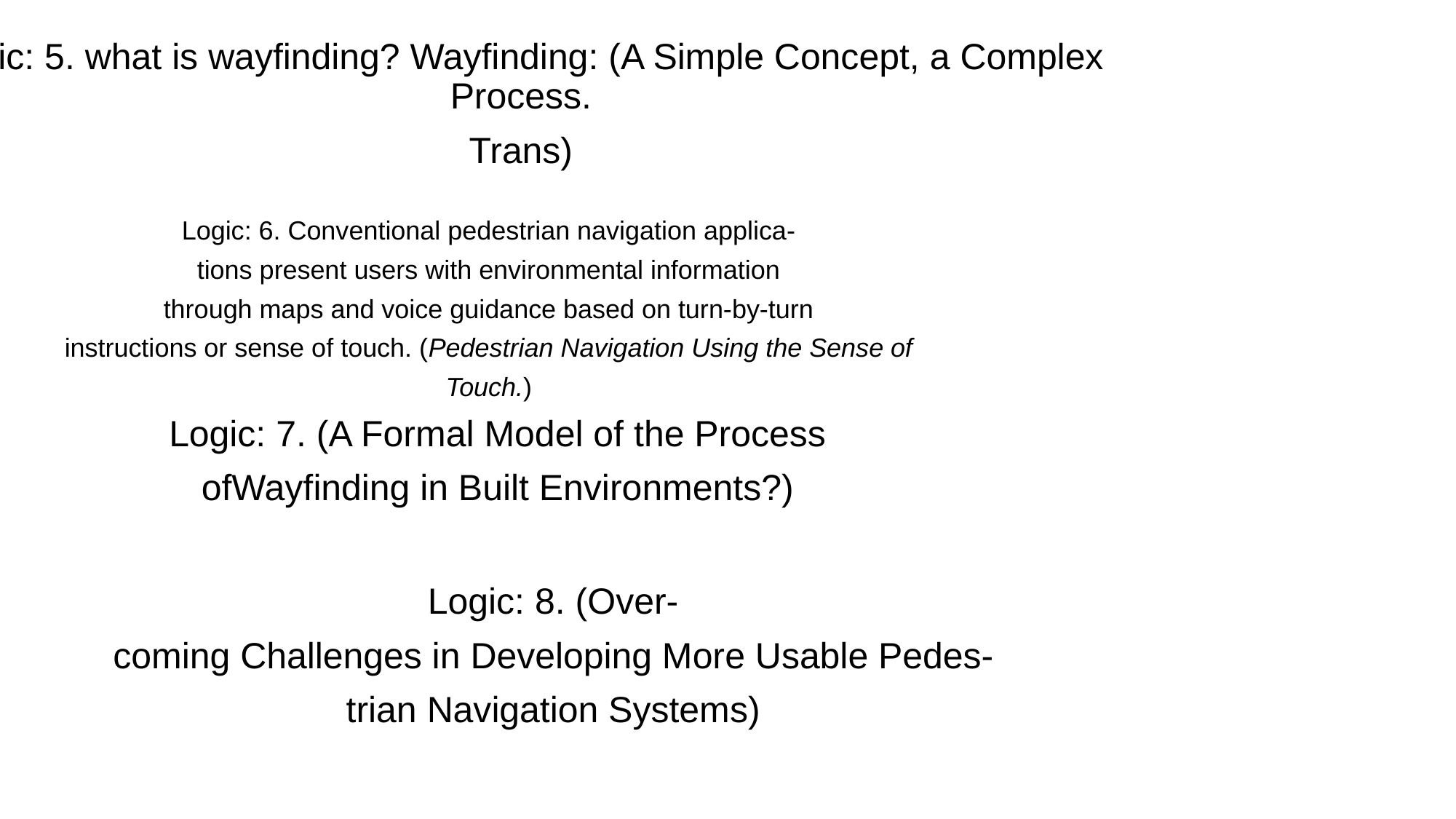

Logic: 5. what is wayfinding? Wayfinding: (A Simple Concept, a Complex Process.
Trans)
Logic: 6. Conventional pedestrian navigation applica-
tions present users with environmental information
through maps and voice guidance based on turn-by-turn
instructions or sense of touch. (Pedestrian Navigation Using the Sense of
Touch.)
Logic: 7. (A Formal Model of the Process
ofWayfinding in Built Environments?)
Logic: 8. (Over-
coming Challenges in Developing More Usable Pedes-
trian Navigation Systems)